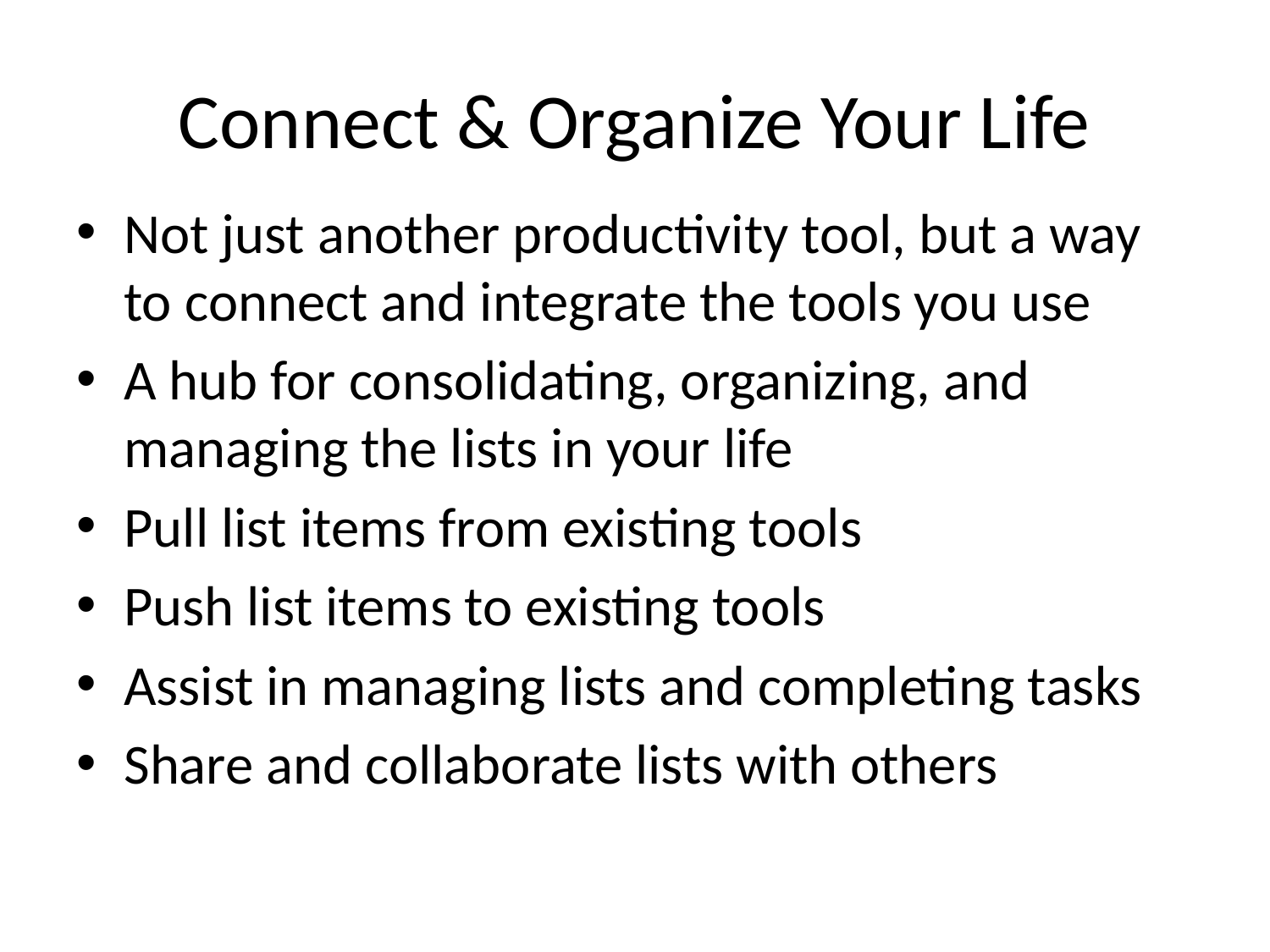

# Connect & Organize Your Life
Not just another productivity tool, but a way to connect and integrate the tools you use
A hub for consolidating, organizing, and managing the lists in your life
Pull list items from existing tools
Push list items to existing tools
Assist in managing lists and completing tasks
Share and collaborate lists with others